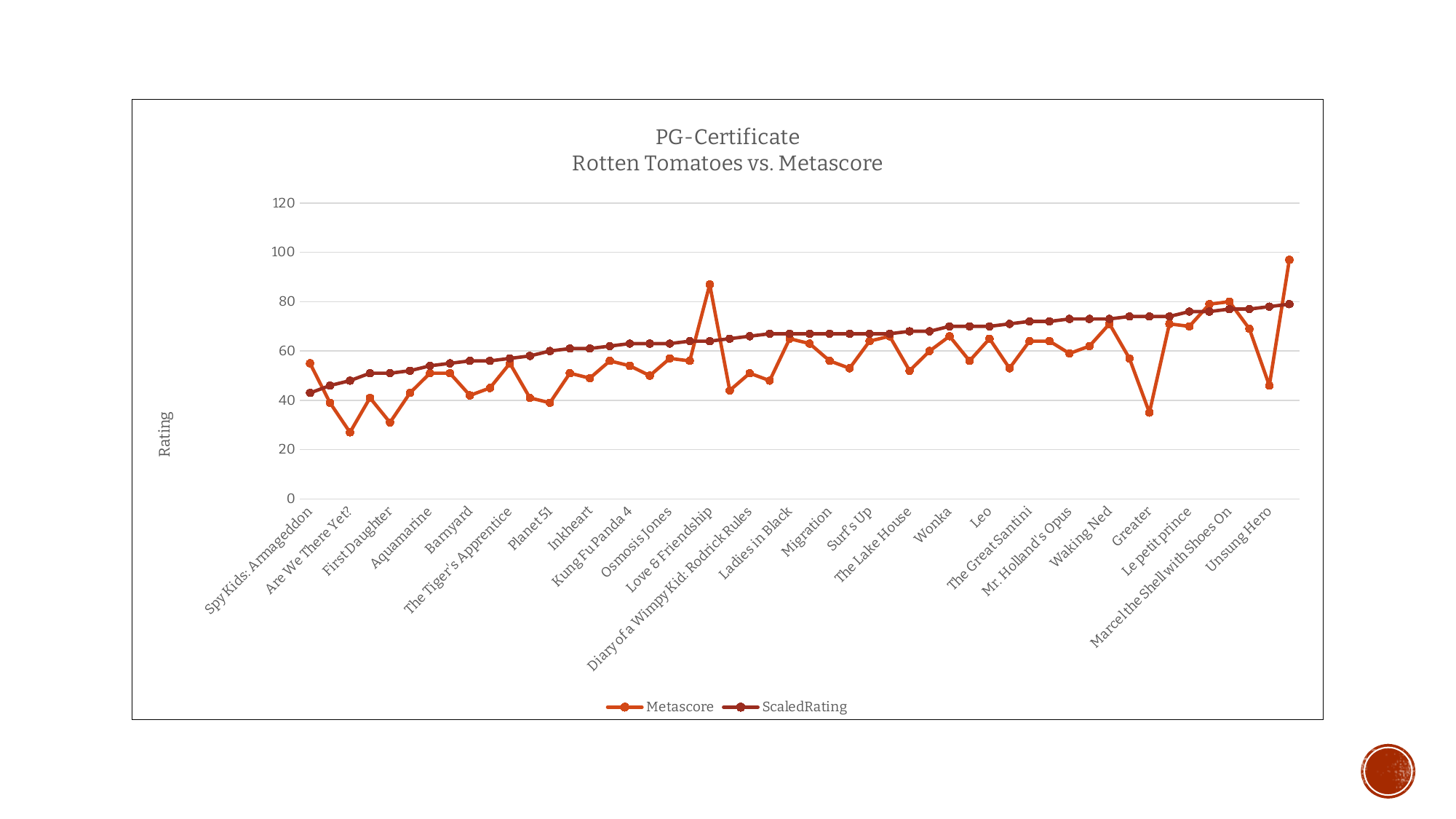

### Chart: PG-Certificate
Rotten Tomatoes vs. Metascore

| Category | Metascore | ScaledRating |
|---|---|---|
| Spy Kids: Armageddon | 55.0 | 43.0 |
| 3 Ninjas Kick Back | 39.0 | 46.0 |
| Are We There Yet? | 27.0 | 48.0 |
| G-Force | 41.0 | 51.0 |
| First Daughter | 31.0 | 51.0 |
| Racing Stripes | 43.0 | 52.0 |
| Aquamarine | 51.0 | 54.0 |
| Hotel for Dogs | 51.0 | 55.0 |
| Barnyard | 42.0 | 56.0 |
| Kicking & Screaming | 45.0 | 56.0 |
| The Tiger's Apprentice | 55.0 | 57.0 |
| Good Burger | 41.0 | 58.0 |
| Planet 51 | 39.0 | 60.0 |
| Middle School: The Worst Years of My Life | 51.0 | 61.0 |
| Inkheart | 49.0 | 61.0 |
| Diary of a Wimpy Kid | 56.0 | 62.0 |
| Kung Fu Panda 4 | 54.0 | 63.0 |
| The Case for Christ | 50.0 | 63.0 |
| Osmosis Jones | 57.0 | 63.0 |
| Dinosaur | 56.0 | 64.0 |
| Love & Friendship | 87.0 | 64.0 |
| The Miracle Season | 44.0 | 65.0 |
| Diary of a Wimpy Kid: Rodrick Rules | 51.0 | 66.0 |
| The Call of the Wild | 48.0 | 67.0 |
| Ladies in Black | 65.0 | 67.0 |
| The Hitchhiker's Guide to the Galaxy | 63.0 | 67.0 |
| Migration | 56.0 | 67.0 |
| Goal! | 53.0 | 67.0 |
| Surf's Up | 64.0 | 67.0 |
| Brian and Charles | 66.0 | 67.0 |
| The Lake House | 52.0 | 68.0 |
| The Importance of Being Earnest | 60.0 | 68.0 |
| Wonka | 66.0 | 70.0 |
| Million Dollar Arm | 56.0 | 70.0 |
| Leo | 65.0 | 70.0 |
| American Underdog | 53.0 | 71.0 |
| The Great Santini | 64.0 | 72.0 |
| The Young Victoria | 64.0 | 72.0 |
| Mr. Holland's Opus | 59.0 | 73.0 |
| A Million Miles Away | 62.0 | 73.0 |
| Waking Ned | 71.0 | 73.0 |
| Ordinary Angels | 57.0 | 74.0 |
| Greater | 35.0 | 74.0 |
| Kokuriko-zaka kara | 71.0 | 74.0 |
| Le petit prince | 70.0 | 76.0 |
| Guillermo del Toro's Pinocchio | 79.0 | 76.0 |
| Marcel the Shell with Shoes On | 80.0 | 77.0 |
| The Deepest Breath | 69.0 | 77.0 |
| Unsung Hero | 46.0 | 78.0 |
| The Adventures of Robin Hood | 97.0 | 79.0 |